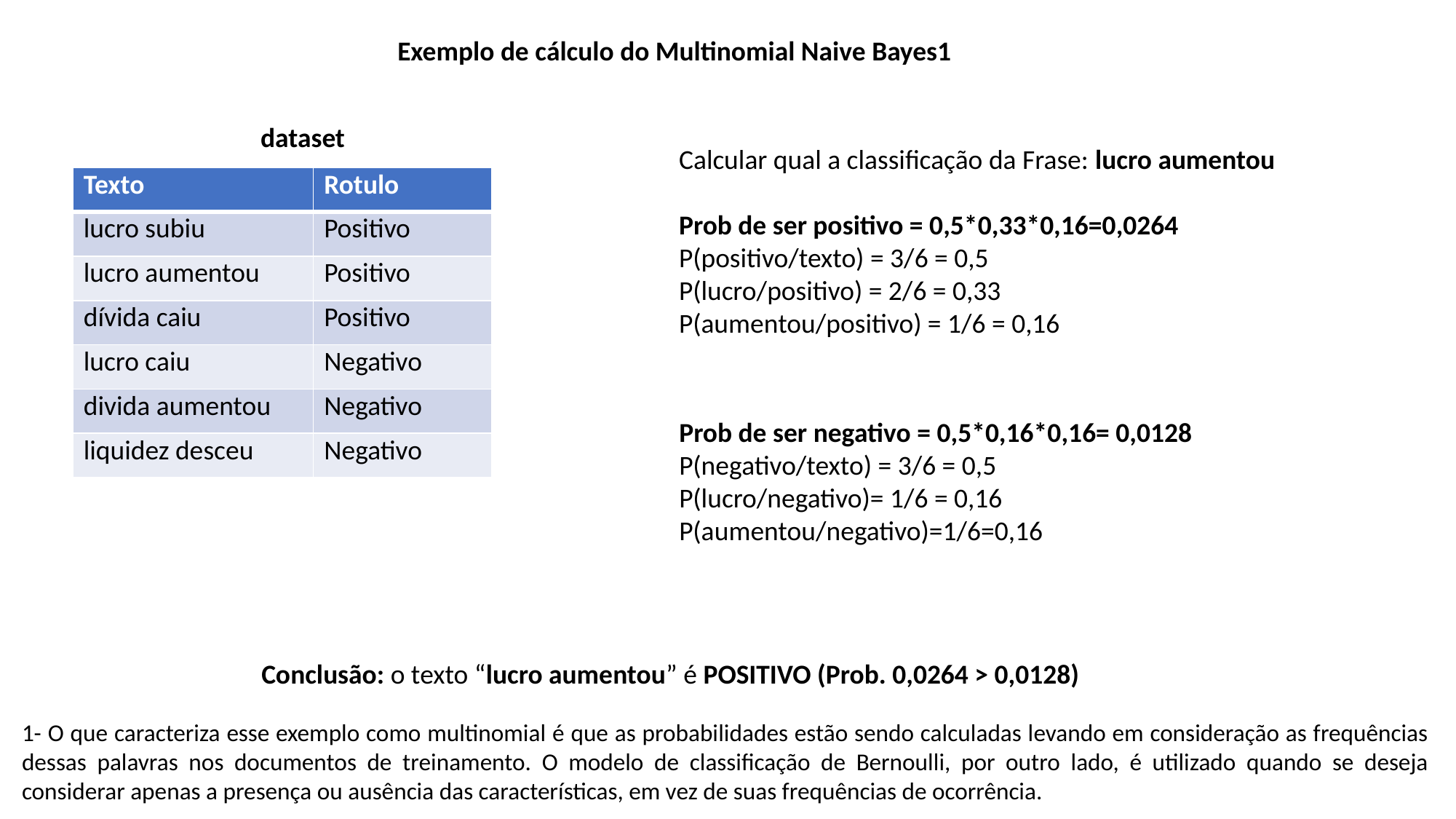

Exemplo de cálculo do Multinomial Naive Bayes1
dataset
Calcular qual a classificação da Frase: lucro aumentou

Prob de ser positivo = 0,5*0,33*0,16=0,0264
P(positivo/texto) = 3/6 = 0,5
P(lucro/positivo) = 2/6 = 0,33
P(aumentou/positivo) = 1/6 = 0,16
| Texto | Rotulo |
| --- | --- |
| lucro subiu | Positivo |
| lucro aumentou | Positivo |
| dívida caiu | Positivo |
| lucro caiu | Negativo |
| divida aumentou | Negativo |
| liquidez desceu | Negativo |
Prob de ser negativo = 0,5*0,16*0,16= 0,0128
P(negativo/texto) = 3/6 = 0,5
P(lucro/negativo)= 1/6 = 0,16
P(aumentou/negativo)=1/6=0,16
Conclusão: o texto “lucro aumentou” é POSITIVO (Prob. 0,0264 > 0,0128)
1- O que caracteriza esse exemplo como multinomial é que as probabilidades estão sendo calculadas levando em consideração as frequências dessas palavras nos documentos de treinamento. O modelo de classificação de Bernoulli, por outro lado, é utilizado quando se deseja considerar apenas a presença ou ausência das características, em vez de suas frequências de ocorrência.